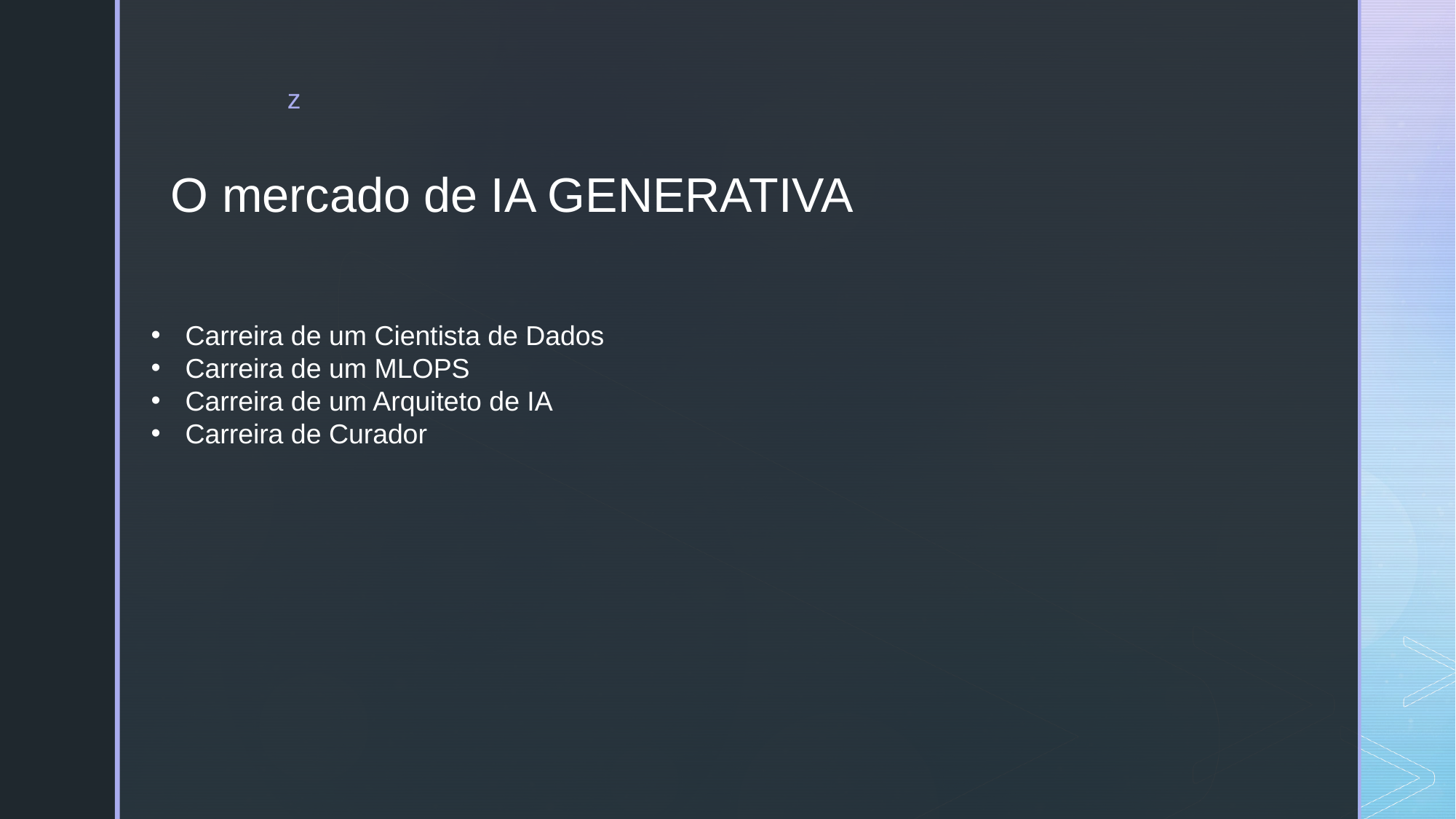

O mercado de IA GENERATIVA
Carreira de um Cientista de Dados
Carreira de um MLOPS
Carreira de um Arquiteto de IA
Carreira de Curador